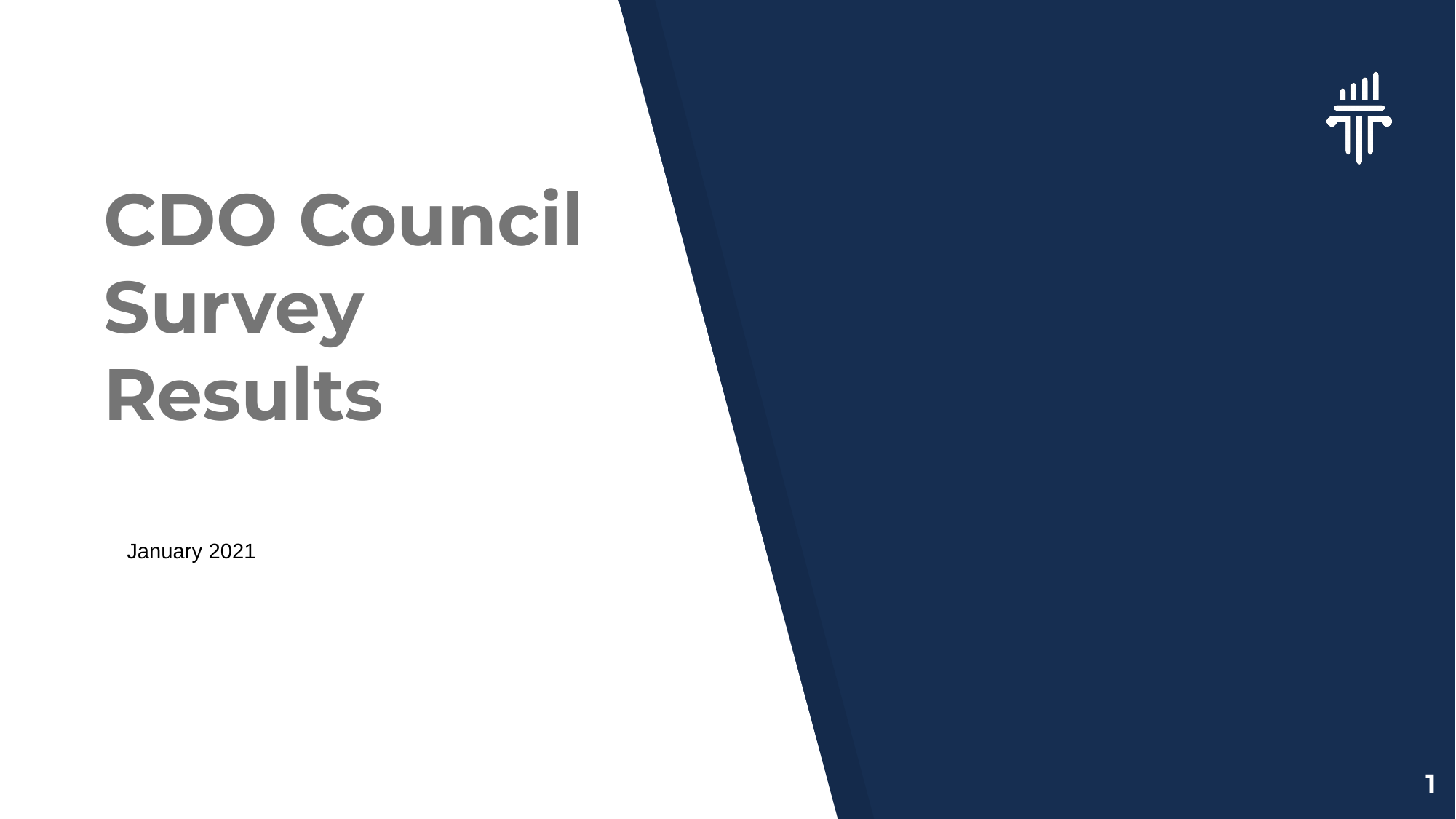

# CDO Council Survey Results
January 2021
1